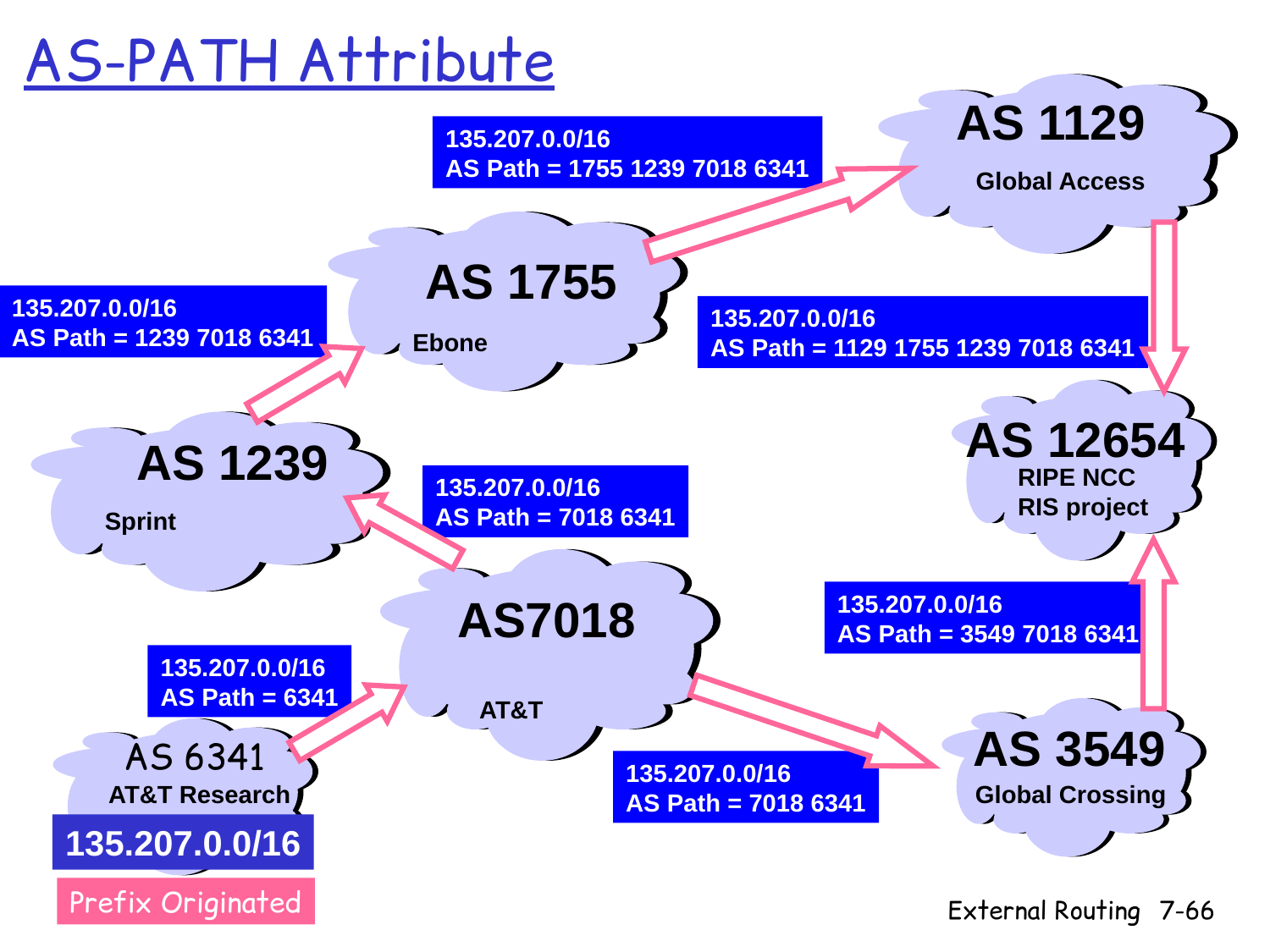

# AS-PATH Attribute

AS 1129
135.207.0.0/16
AS Path = 1755 1239 7018 6341
Global Access

AS 1755
135.207.0.0/16
AS Path = 1239 7018 6341
135.207.0.0/16
AS Path = 1129 1755 1239 7018 6341

Ebone

AS 12654

AS 1239
Sprint
RIPE NCC
RIS project

135.207.0.0/16
AS Path = 7018 6341

AS7018
135.207.0.0/16
AS Path = 3549 7018 6341

135.207.0.0/16
AS Path = 6341

AT&T

AS 3549

AS 6341
135.207.0.0/16
AS Path = 7018 6341
AT&T Research
Global Crossing
135.207.0.0/16
Prefix Originated
External Routing
7-66